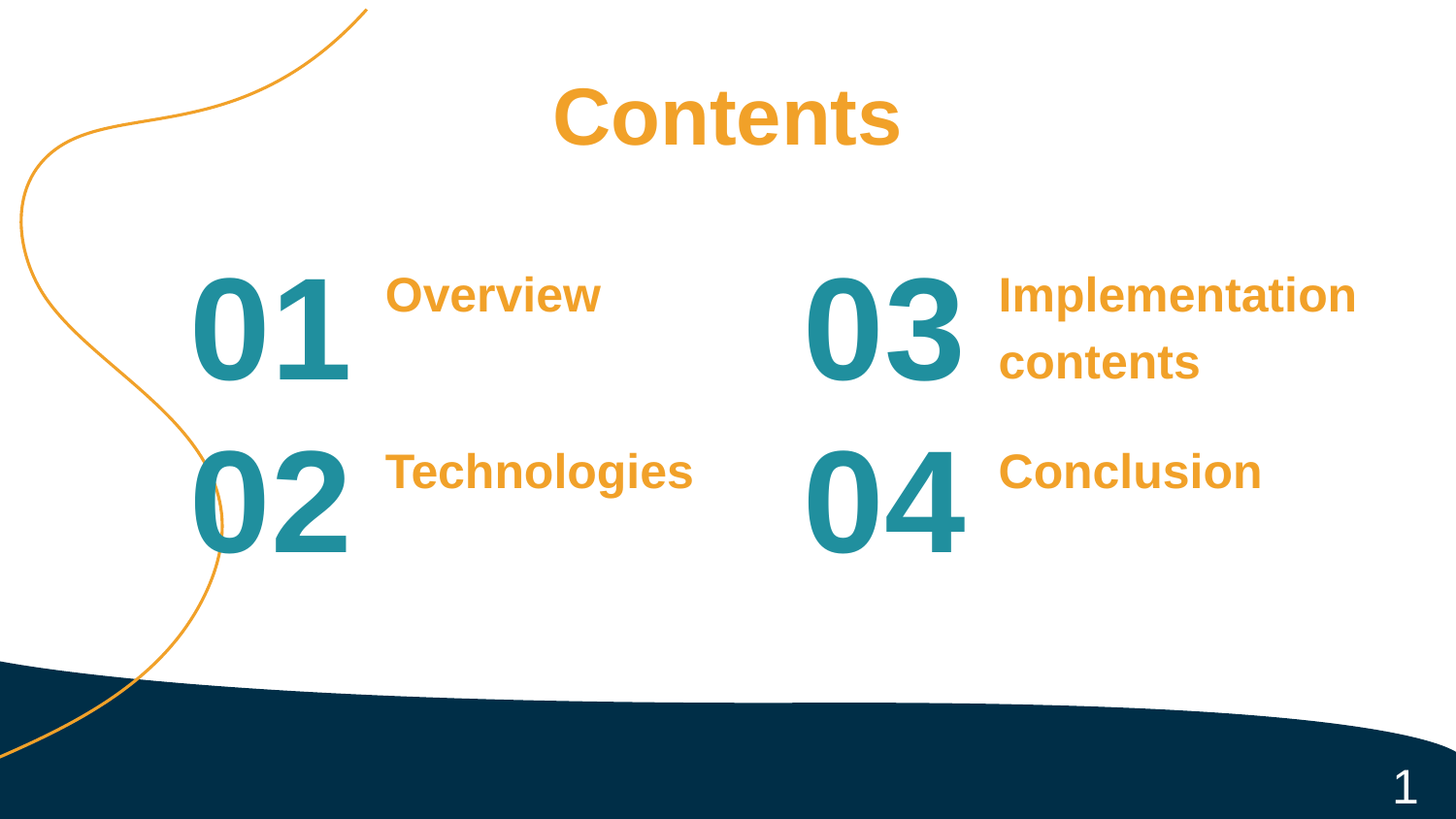

Contents
Overview
Implementation contents
01
# 03
Technologies
Conclusion
02
04
1